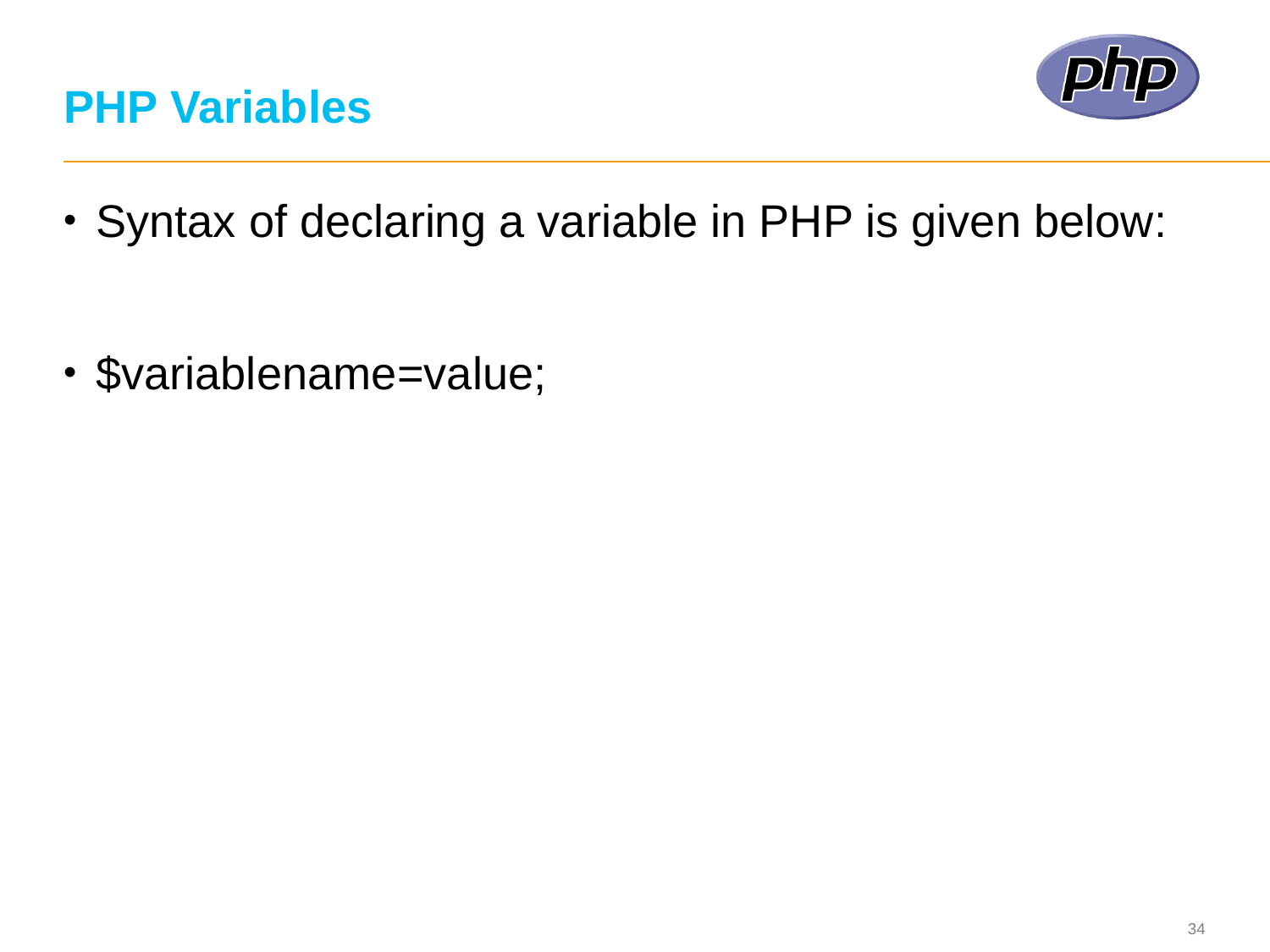

# PHP Variables
Syntax of declaring a variable in PHP is given below:

$variablename=value;